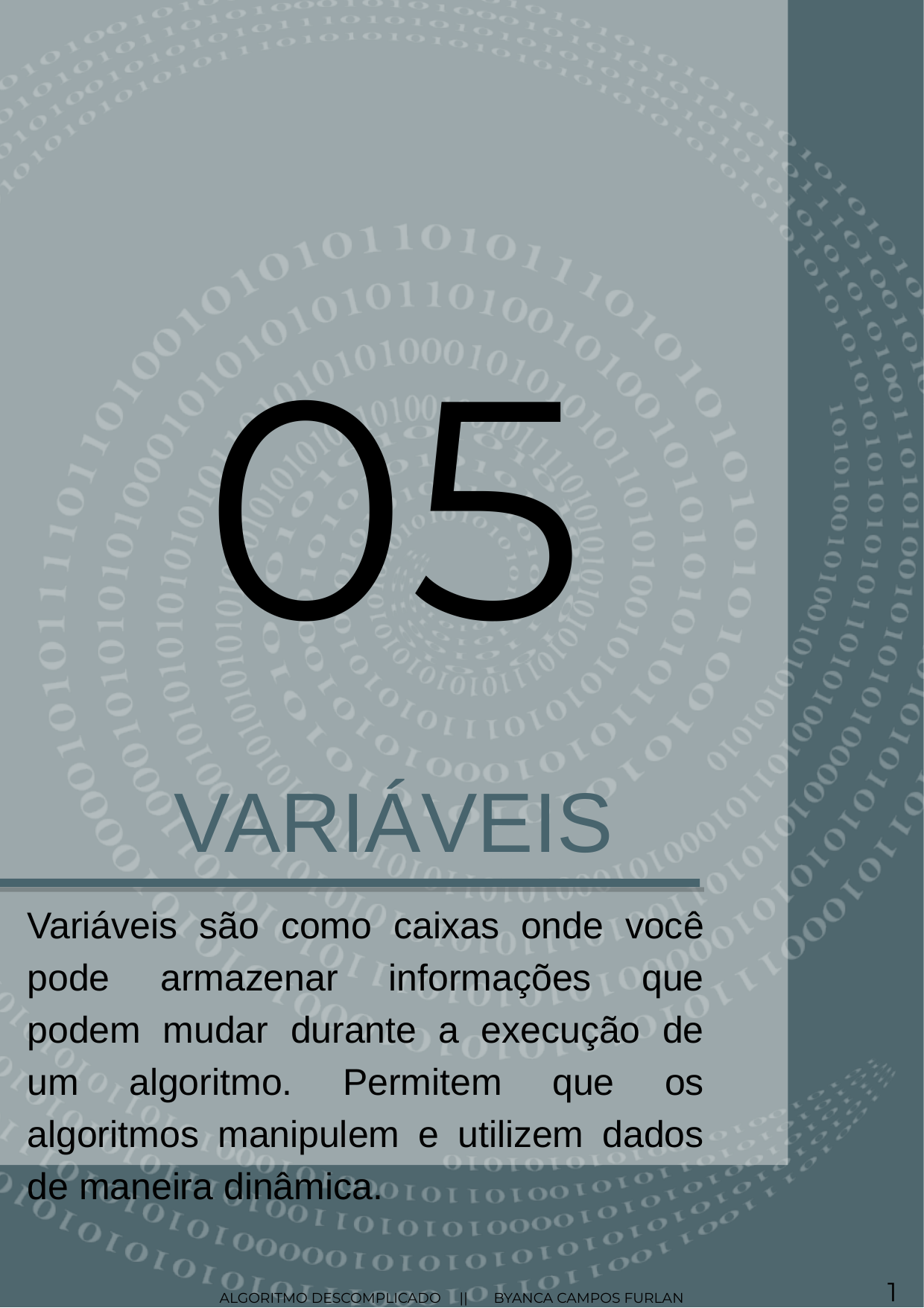

05
VARIÁVEIS

Variáveis são como caixas onde você pode armazenar informações que podem mudar durante a execução de um algoritmo. Permitem que os algoritmos manipulem e utilizem dados de maneira dinâmica.
10
ALGORITMO DESCOMPLICADO     ||       BYANCA CAMPOS FURLAN